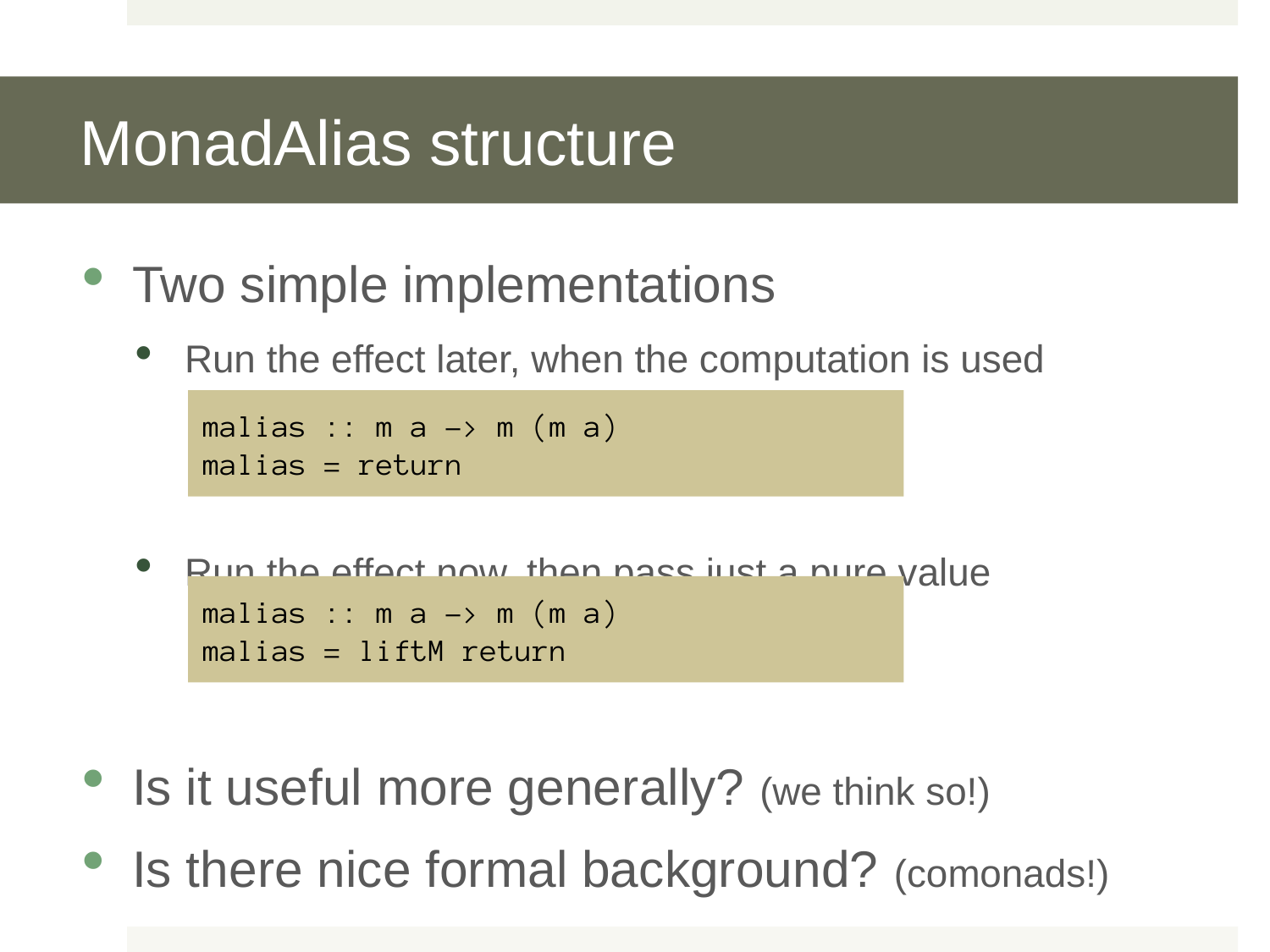

# MonadAlias structure
Two simple implementations
Run the effect later, when the computation is used

Run the effect now, then pass just a pure value

Is it useful more generally? (we think so!)
Is there nice formal background? (comonads!)
malias :: m a -> m (m a)
malias = return
malias :: m a -> m (m a)
malias = liftM return